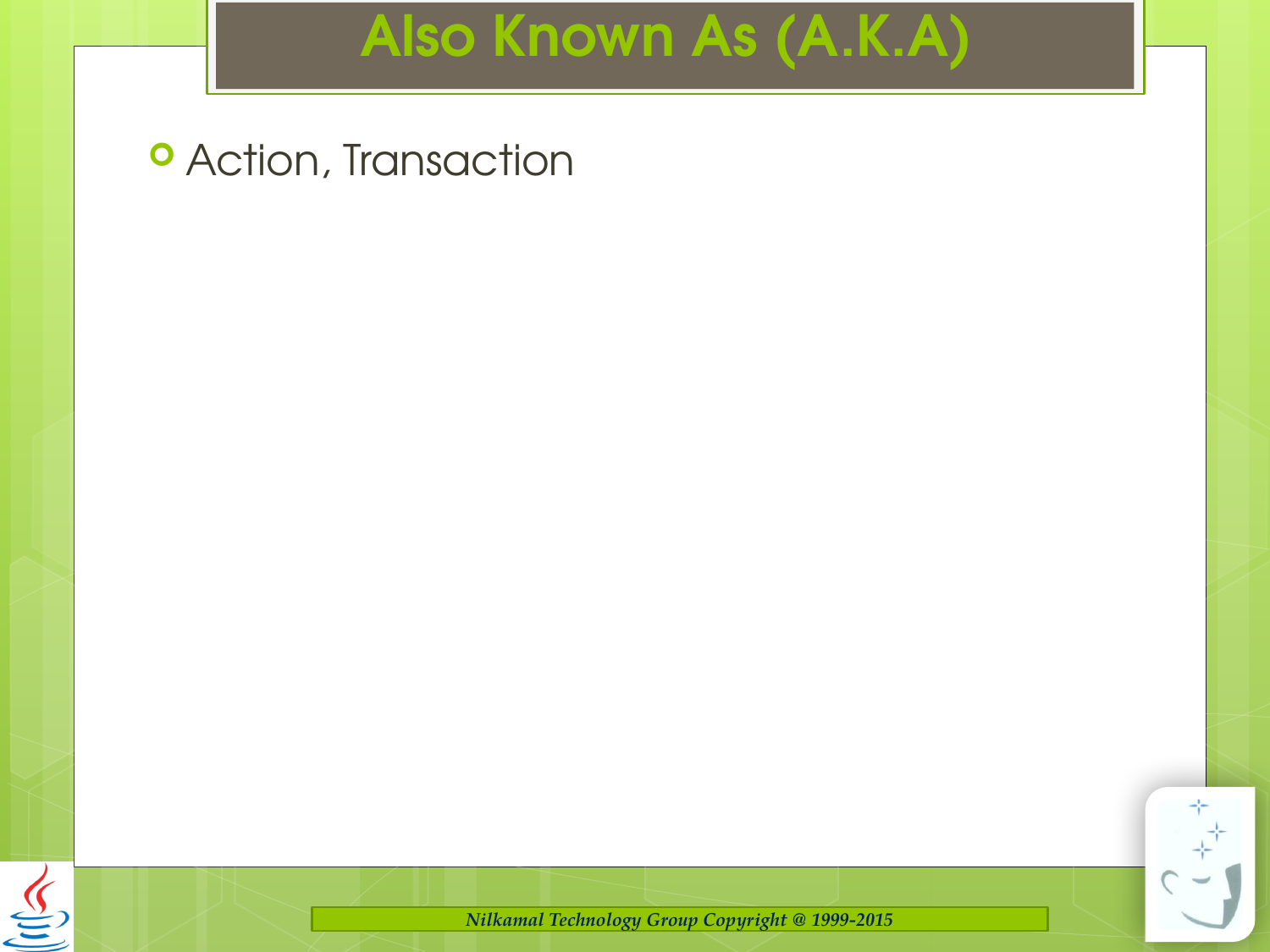

# Also Known As (A.K.A)
Action, Transaction